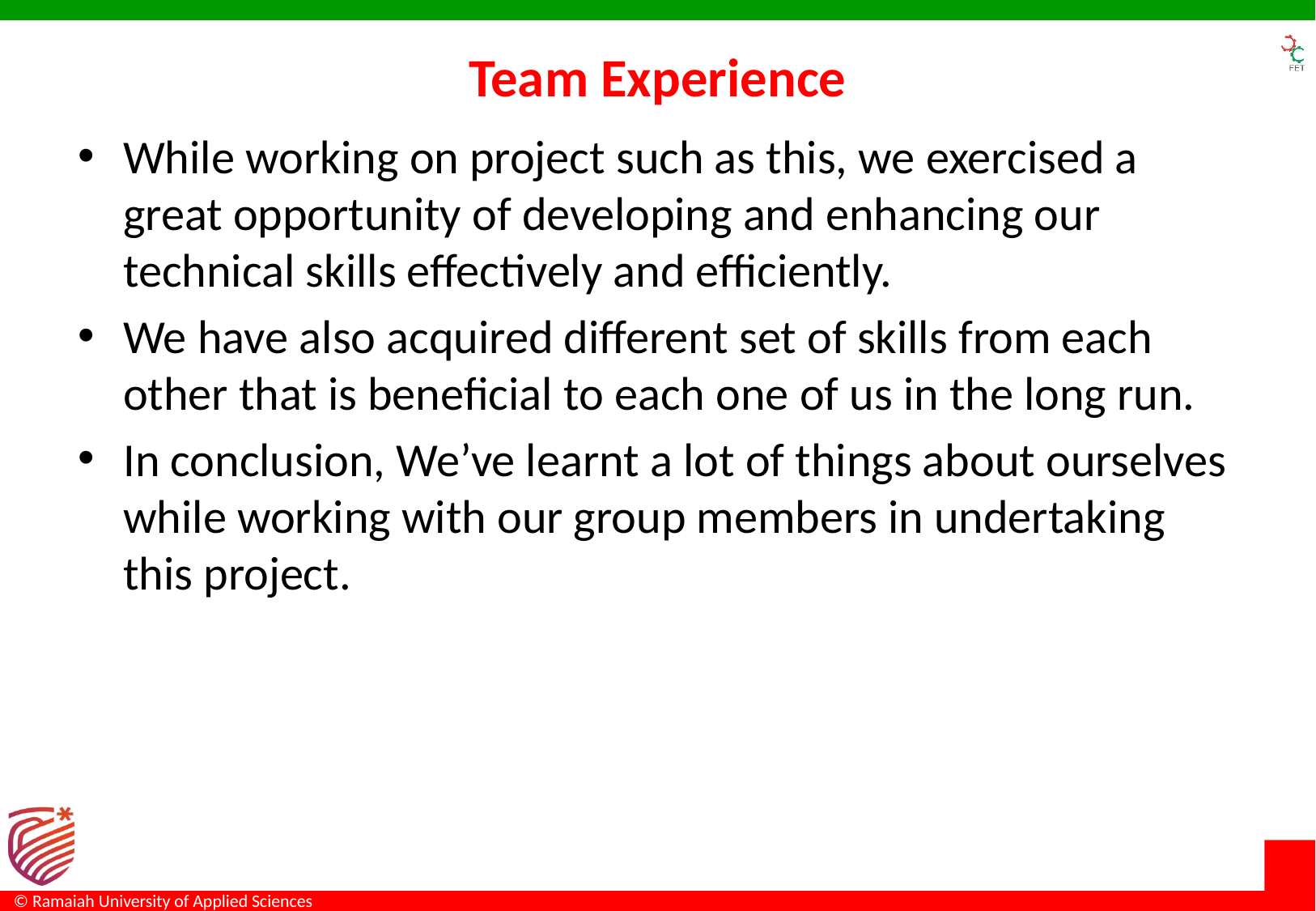

# Team Experience
While working on project such as this, we exercised a great opportunity of developing and enhancing our technical skills effectively and efficiently.
We have also acquired different set of skills from each other that is beneficial to each one of us in the long run.
In conclusion, We’ve learnt a lot of things about ourselves while working with our group members in undertaking this project.